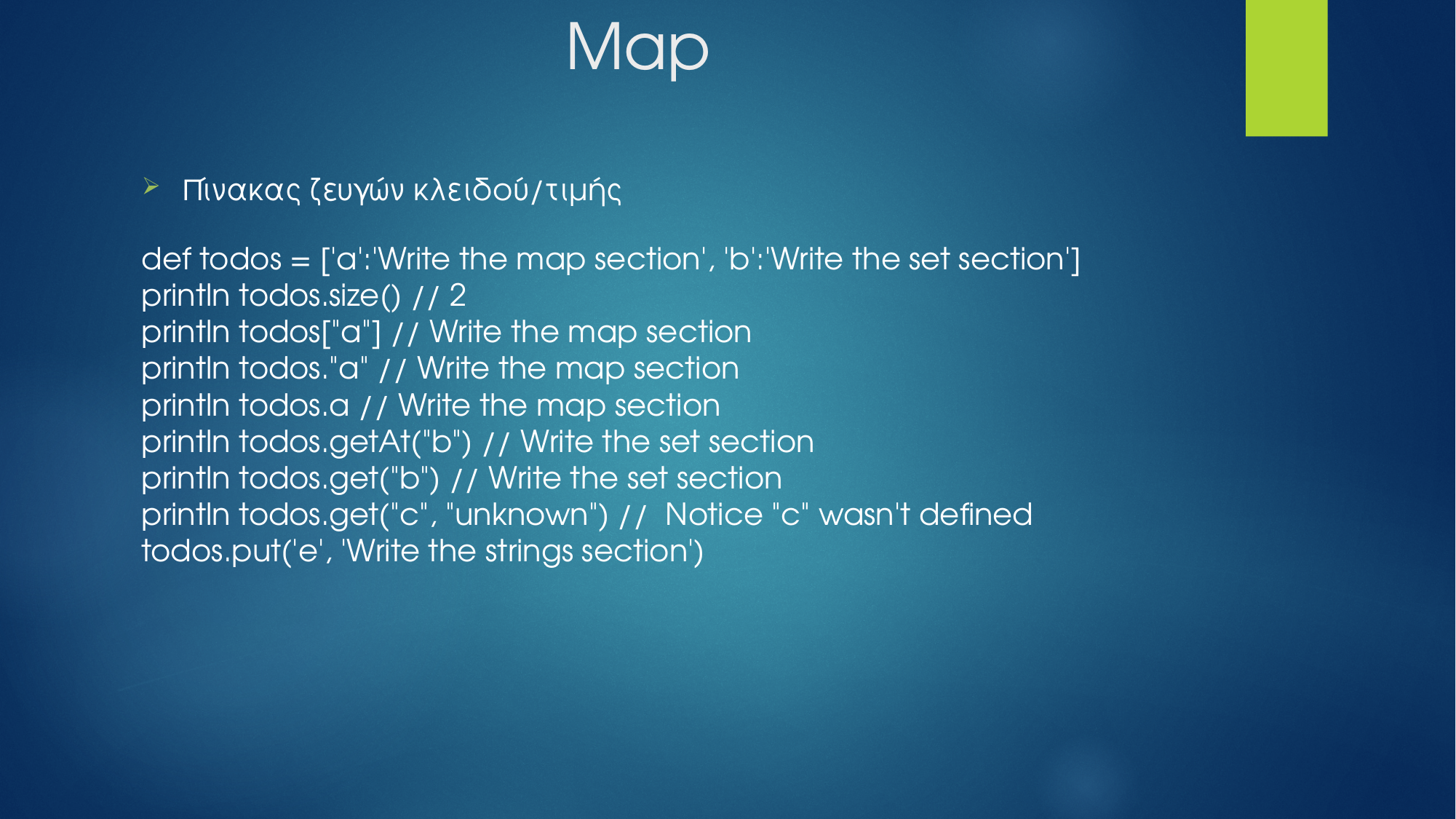

Map
Πίνακας ζευγών κλειδού/τιμής

def todos = ['a':'Write the map section', 'b':'Write the set section']
println todos.size() // 2
println todos["a"] // Write the map section
println todos."a" // Write the map section
println todos.a // Write the map section
println todos.getAt("b") // Write the set section
println todos.get("b") // Write the set section
println todos.get("c", "unknown") //  Notice "c" wasn't defined
todos.put('e', 'Write the strings section')